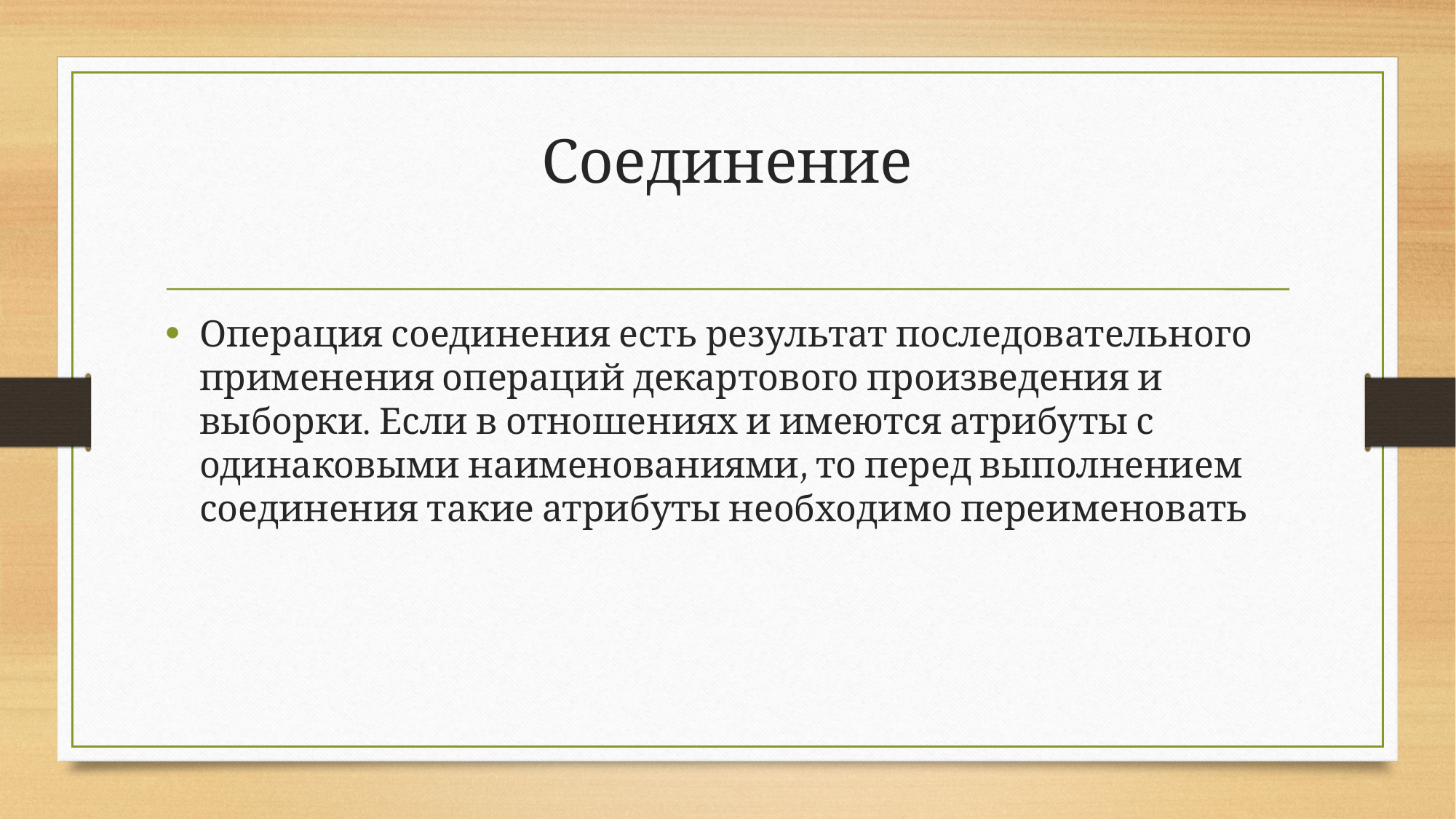

# Соединение
Операция соединения есть результат последовательного применения операций декартового произведения и выборки. Если в отношениях и имеются атрибуты с одинаковыми наименованиями, то перед выполнением соединения такие атрибуты необходимо переименовать